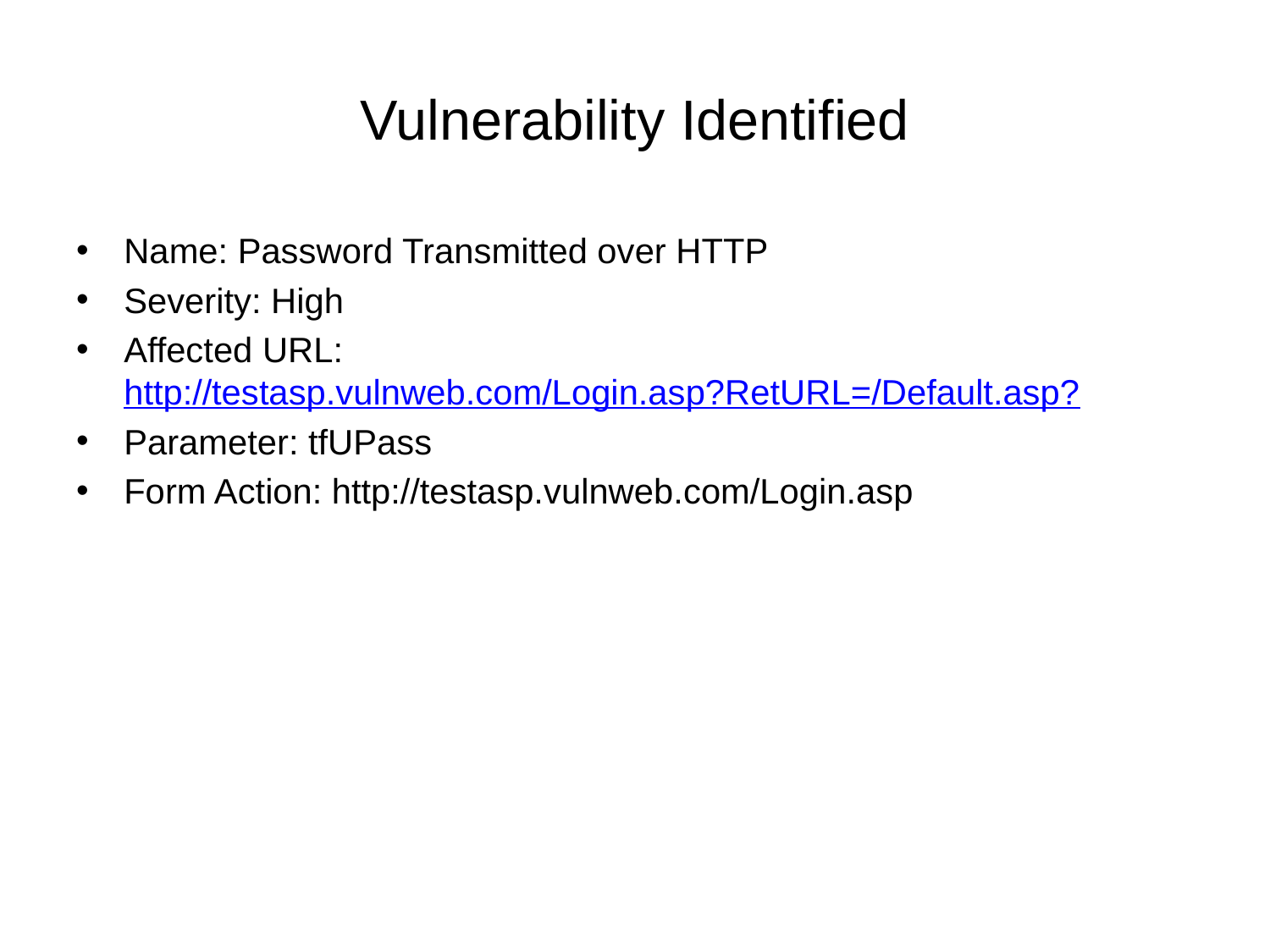

# Vulnerability Identified
Name: Password Transmitted over HTTP
Severity: High
Affected URL: http://testasp.vulnweb.com/Login.asp?RetURL=/Default.asp?
Parameter: tfUPass
Form Action: http://testasp.vulnweb.com/Login.asp